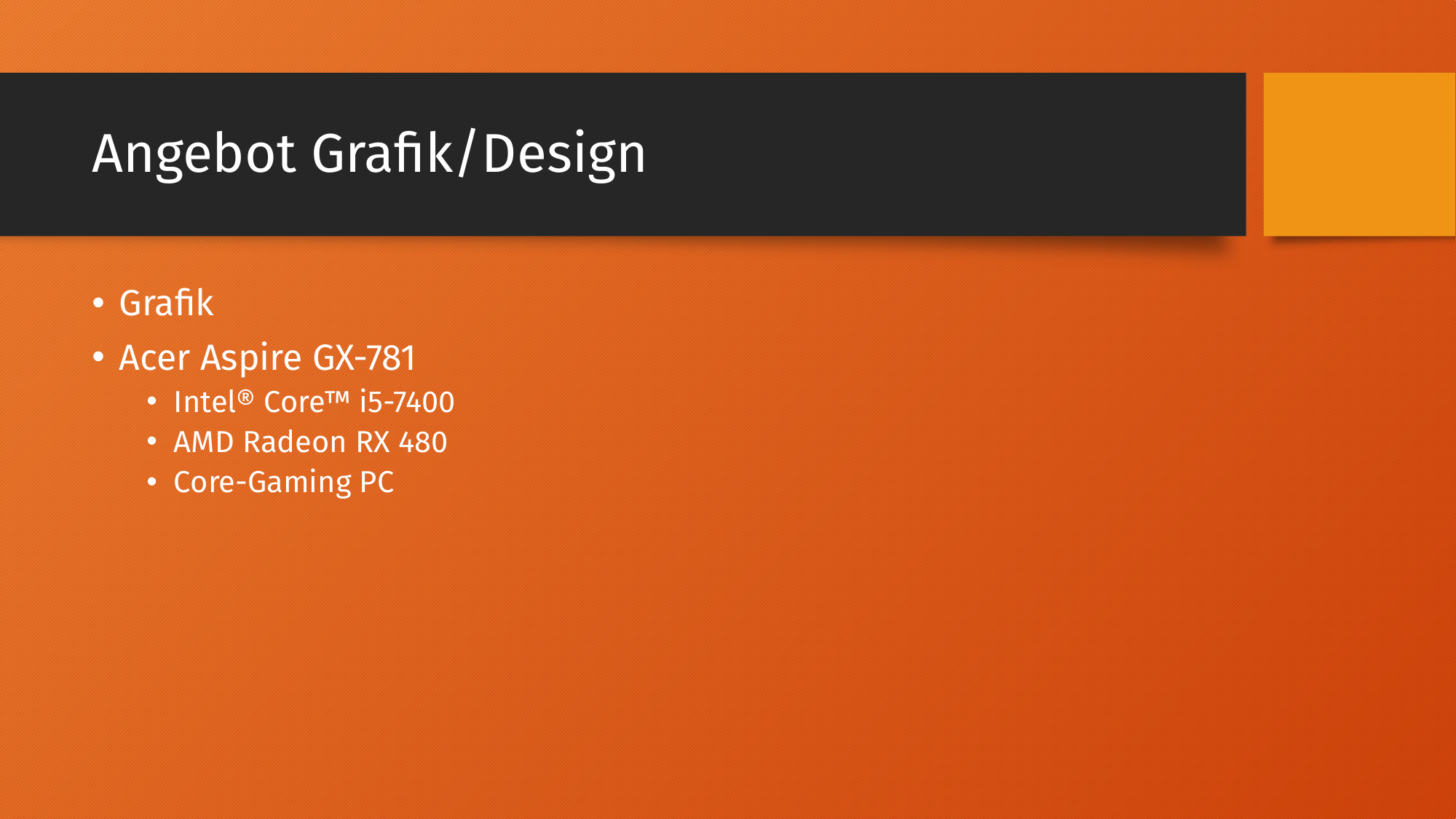

# Angebot Grafik/Design
Grafik
Acer Aspire GX-781
Intel® Core™ i5-7400
AMD Radeon RX 480
Core-Gaming PC